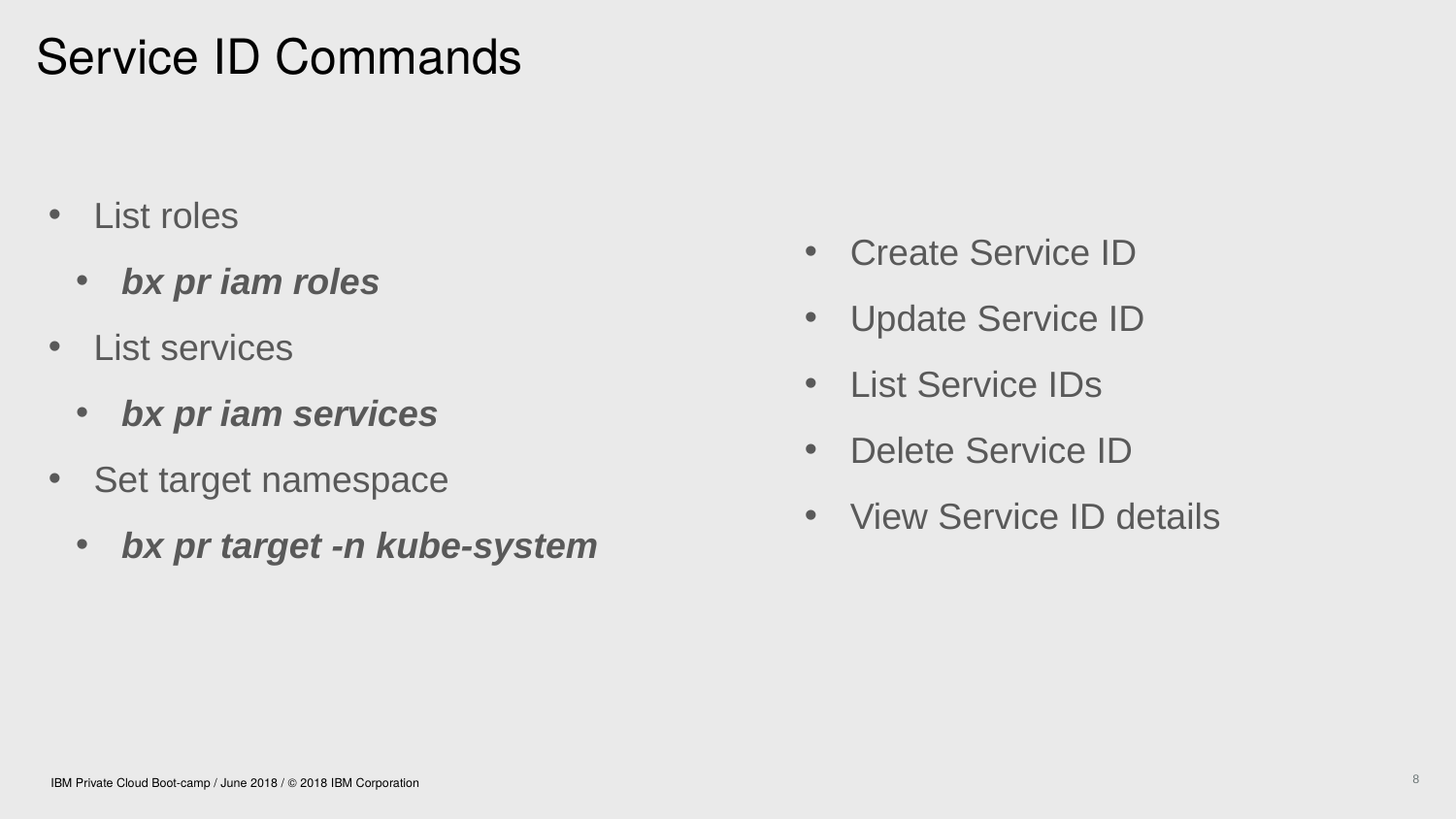

Service ID Commands

List roles
bx pr iam roles
List services
bx pr iam services
Set target namespace
bx pr target -n kube-system

Create Service ID
Update Service ID
List Service IDs
Delete Service ID
View Service ID details

IBM Private Cloud Boot-camp / June 2018 / © 2018 IBM Corporation
8